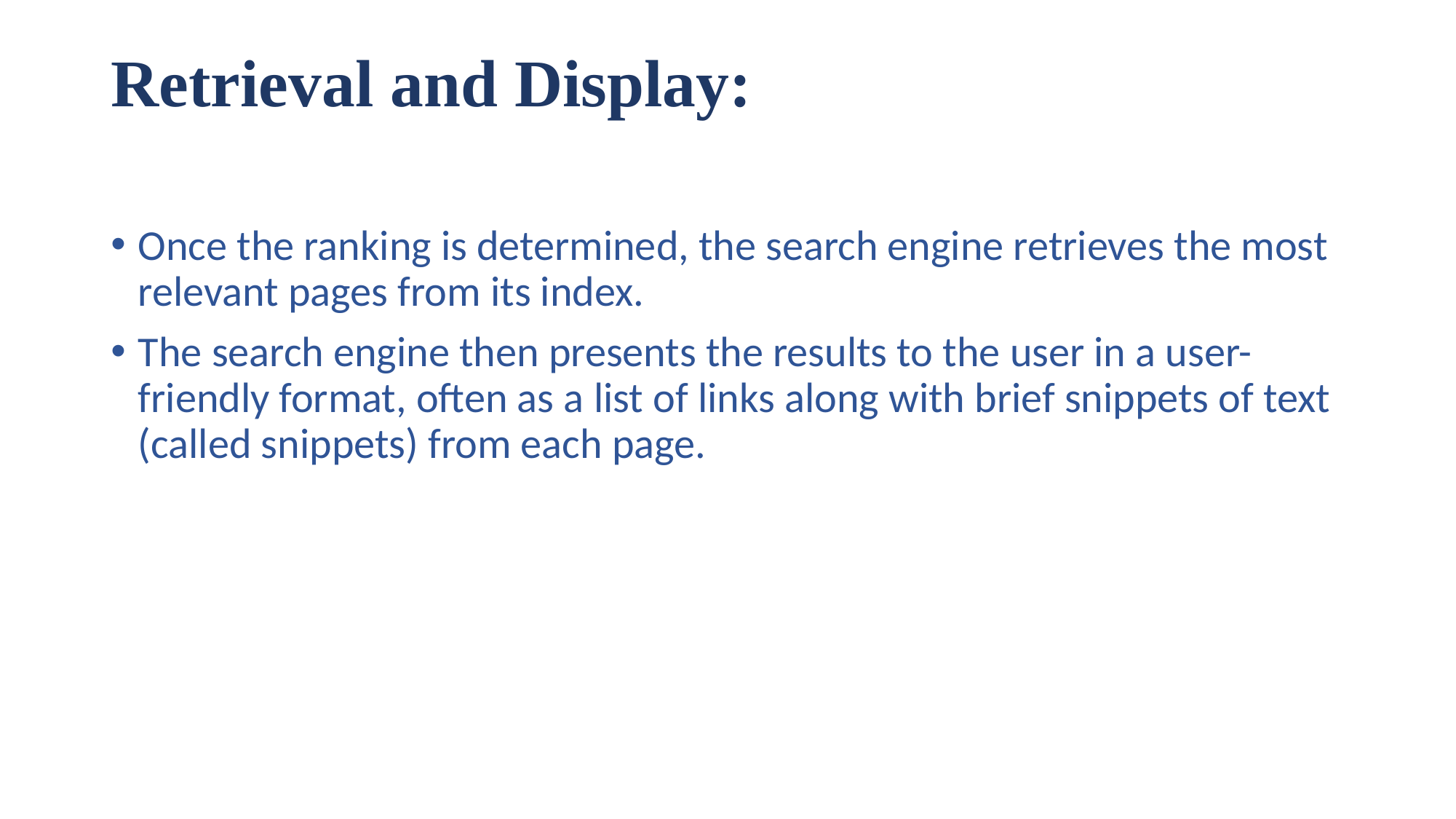

# Retrieval and Display:
Once the ranking is determined, the search engine retrieves the most relevant pages from its index.
The search engine then presents the results to the user in a user-friendly format, often as a list of links along with brief snippets of text (called snippets) from each page.